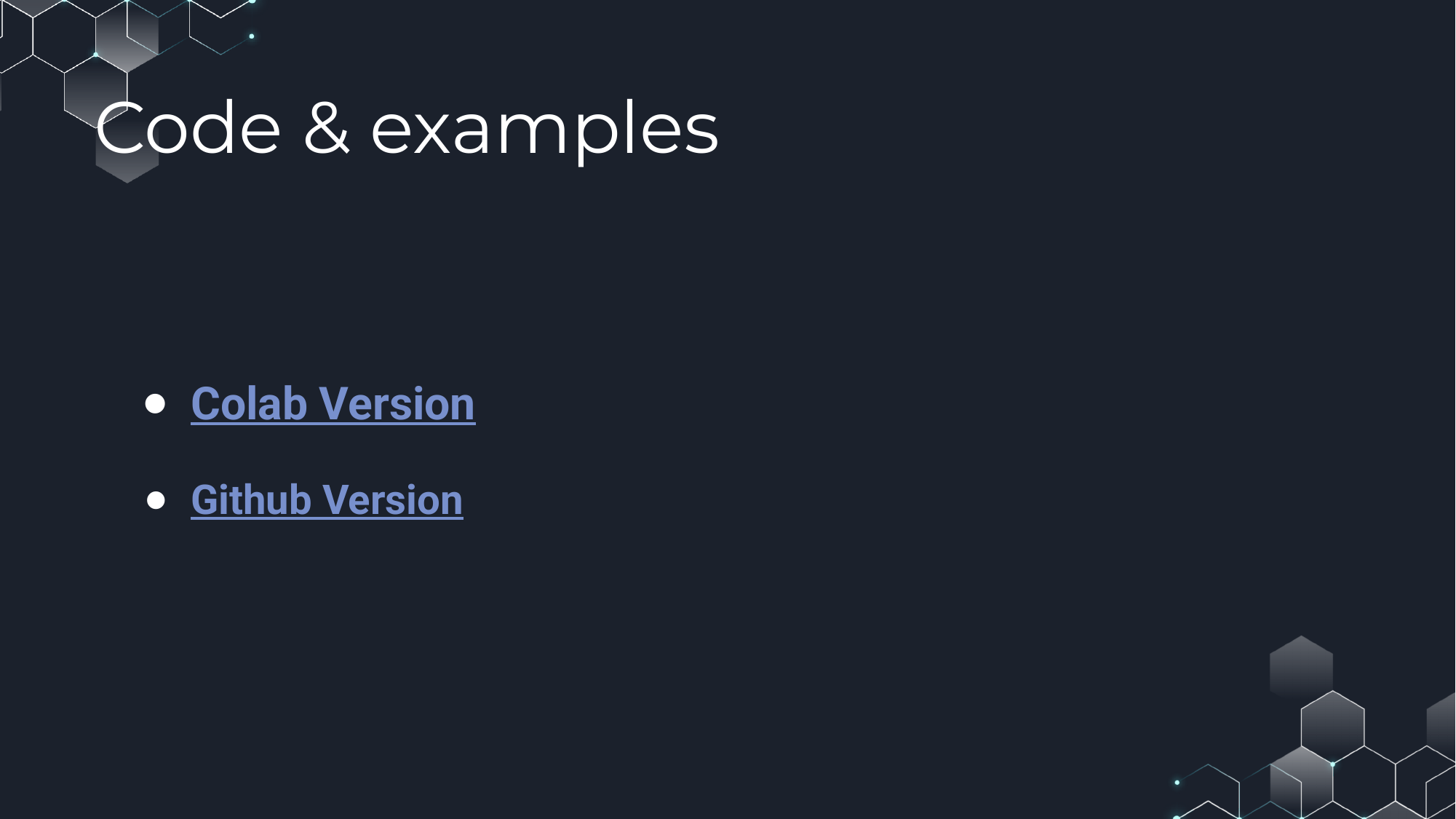

# Code & examples
Colab Version
Github Version